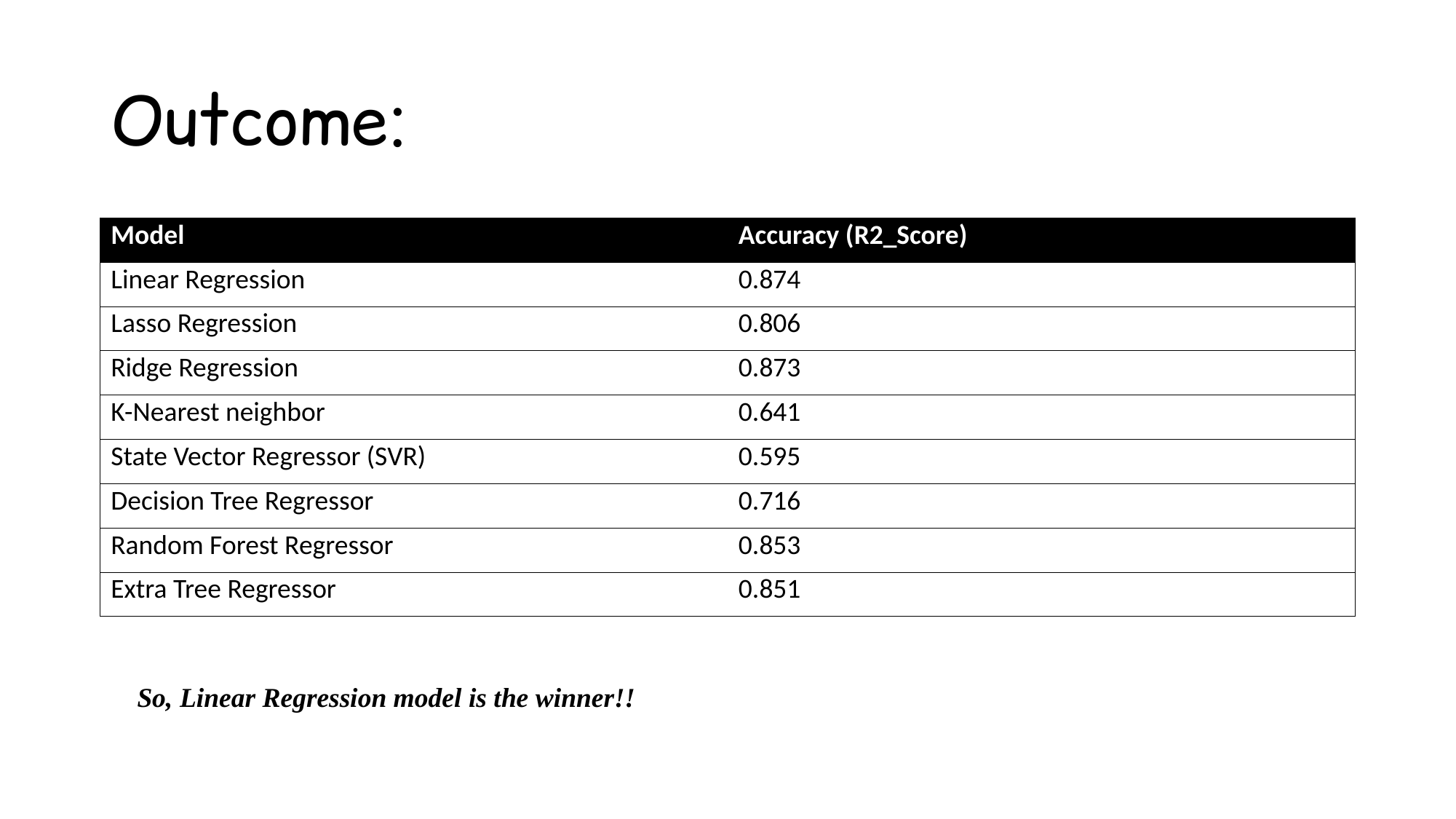

# Outcome:
| Model | Accuracy (R2\_Score) |
| --- | --- |
| Linear Regression | 0.874 |
| Lasso Regression | 0.806 |
| Ridge Regression | 0.873 |
| K-Nearest neighbor | 0.641 |
| State Vector Regressor (SVR) | 0.595 |
| Decision Tree Regressor | 0.716 |
| Random Forest Regressor | 0.853 |
| Extra Tree Regressor | 0.851 |
So, Linear Regression model is the winner!!